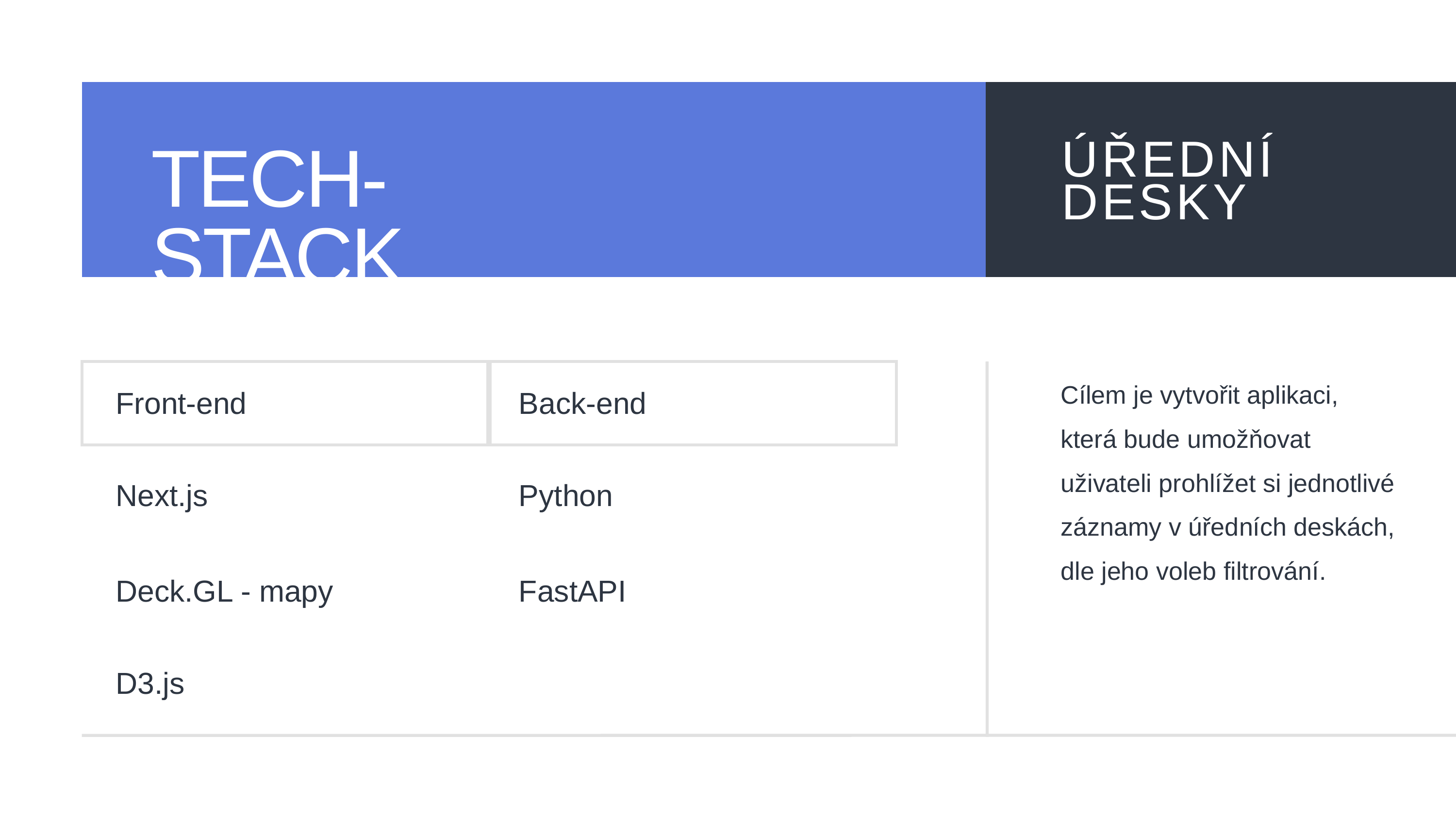

ÚŘEDNÍ DESKY
TECH-STACK

Cílem je vytvořit aplikaci,
která bude umožňovat uživateli prohlížet si jednotlivé záznamy v úředních deskách, dle jeho voleb filtrování.
Front-end
Back-end
Next.js
Python
Deck.GL - mapy
FastAPI
D3.js